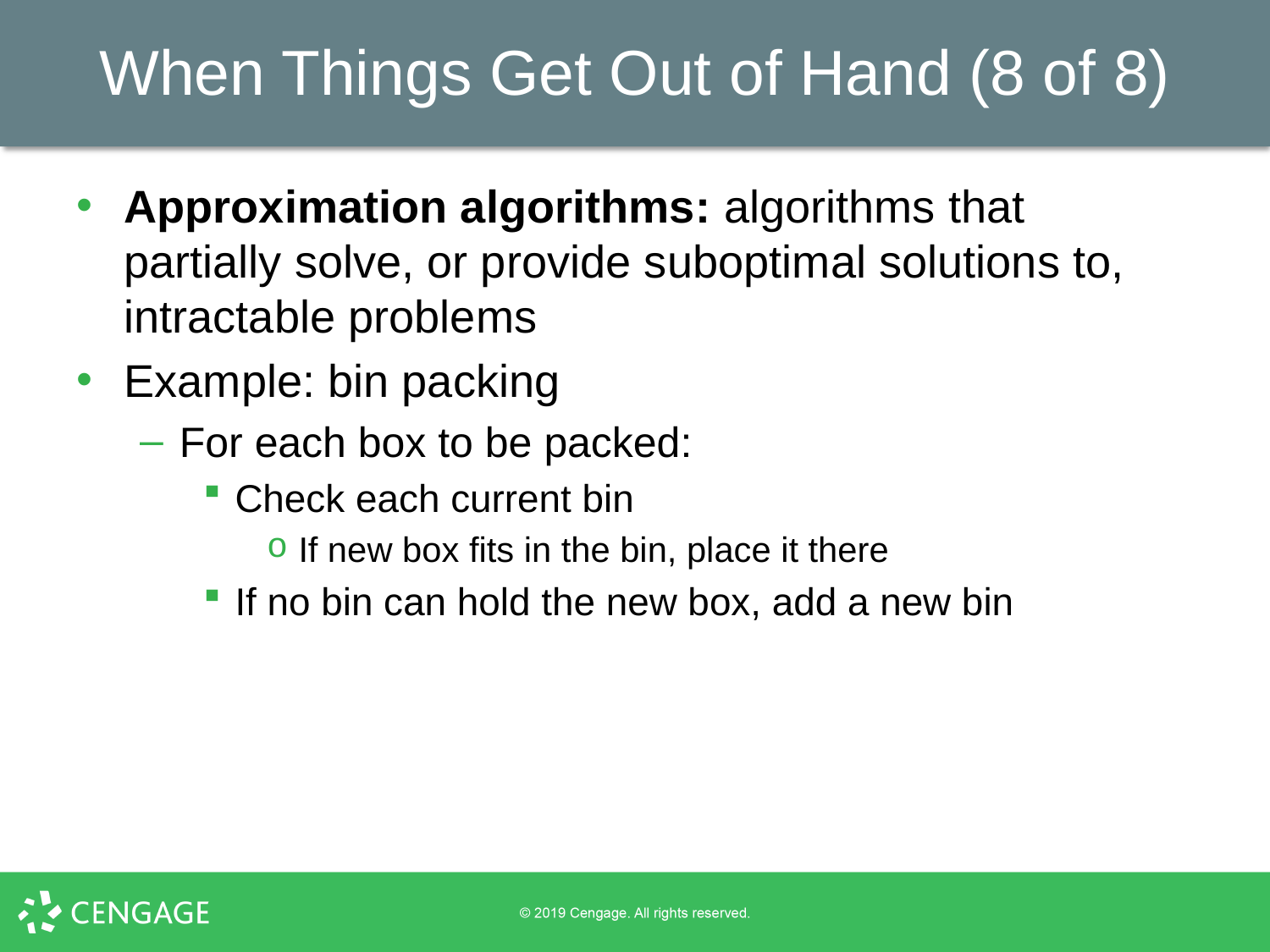

# When Things Get Out of Hand (8 of 8)
Approximation algorithms: algorithms that partially solve, or provide suboptimal solutions to, intractable problems
Example: bin packing
For each box to be packed:
Check each current bin
If new box fits in the bin, place it there
If no bin can hold the new box, add a new bin